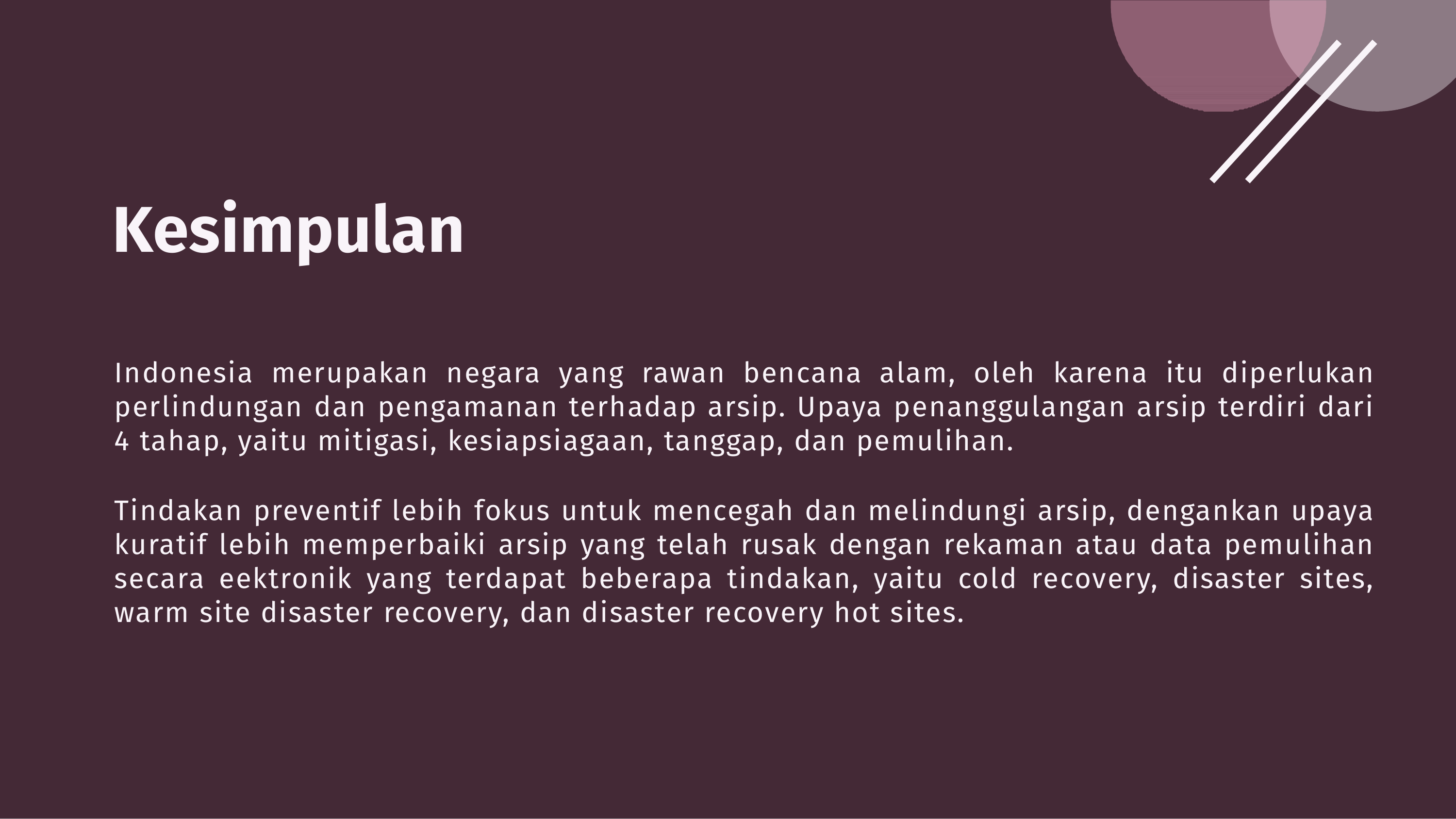

# Kesimpulan
Indonesia merupakan negara yang rawan bencana alam, oleh karena itu diperlukan perlindungan dan pengamanan terhadap arsip. Upaya penanggulangan arsip terdiri dari 4 tahap, yaitu mitigasi, kesiapsiagaan, tanggap, dan pemulihan.

Tindakan preventif lebih fokus untuk mencegah dan melindungi arsip, dengankan upaya kuratif lebih memperbaiki arsip yang telah rusak dengan rekaman atau data pemulihan secara eektronik yang terdapat beberapa tindakan, yaitu cold recovery, disaster sites, warm site disaster recovery, dan disaster recovery hot sites.